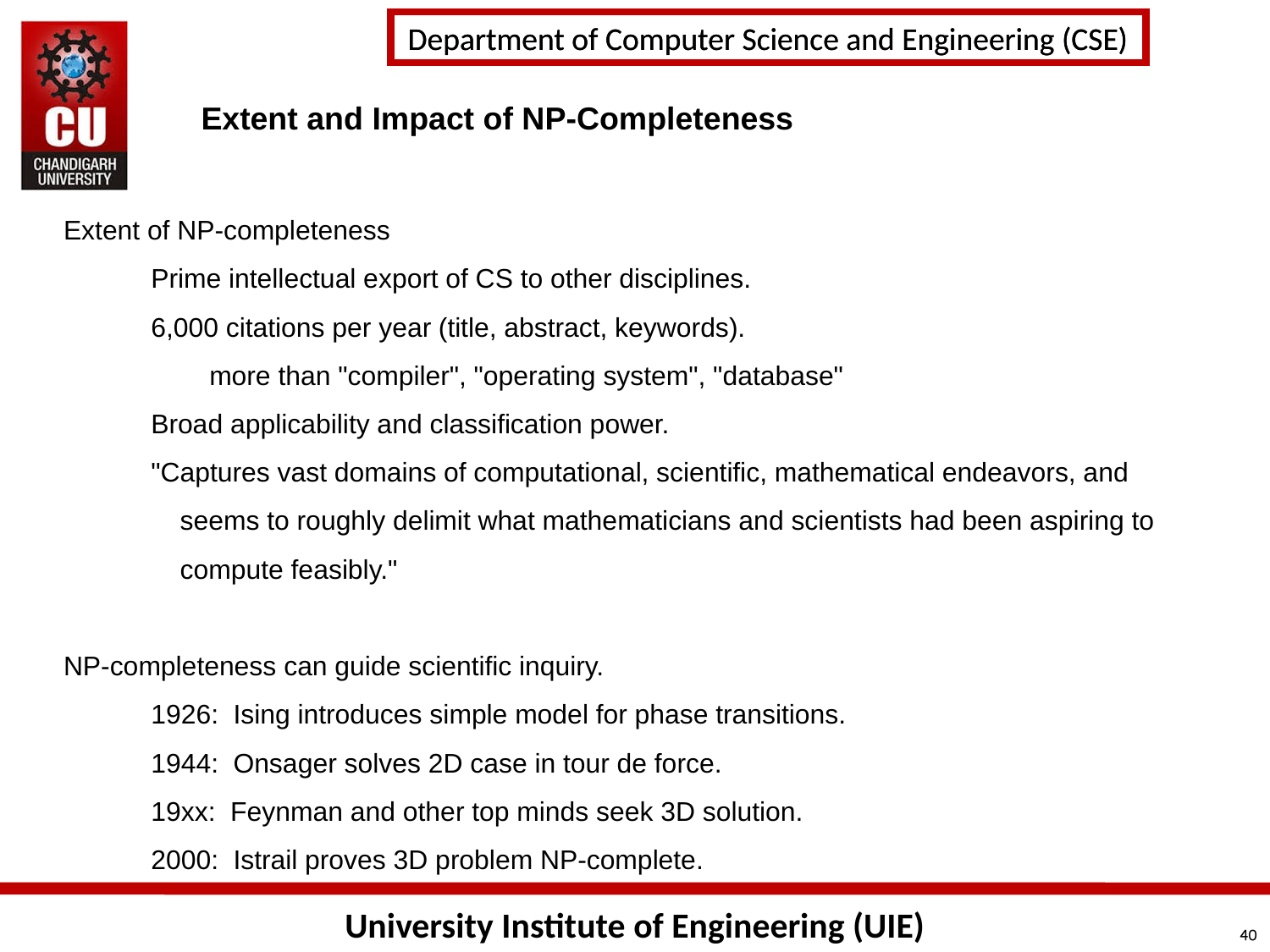

# Extent and Impact of NP-Completeness
Extent of NP-completeness
Prime intellectual export of CS to other disciplines.
6,000 citations per year (title, abstract, keywords).
more than "compiler", "operating system", "database"
Broad applicability and classification power.
"Captures vast domains of computational, scientific, mathematical endeavors, and seems to roughly delimit what mathematicians and scientists had been aspiring to compute feasibly."

NP-completeness can guide scientific inquiry.
1926:  Ising introduces simple model for phase transitions.
1944:  Onsager solves 2D case in tour de force.
19xx:  Feynman and other top minds seek 3D solution.
2000:  Istrail proves 3D problem NP-complete.
40